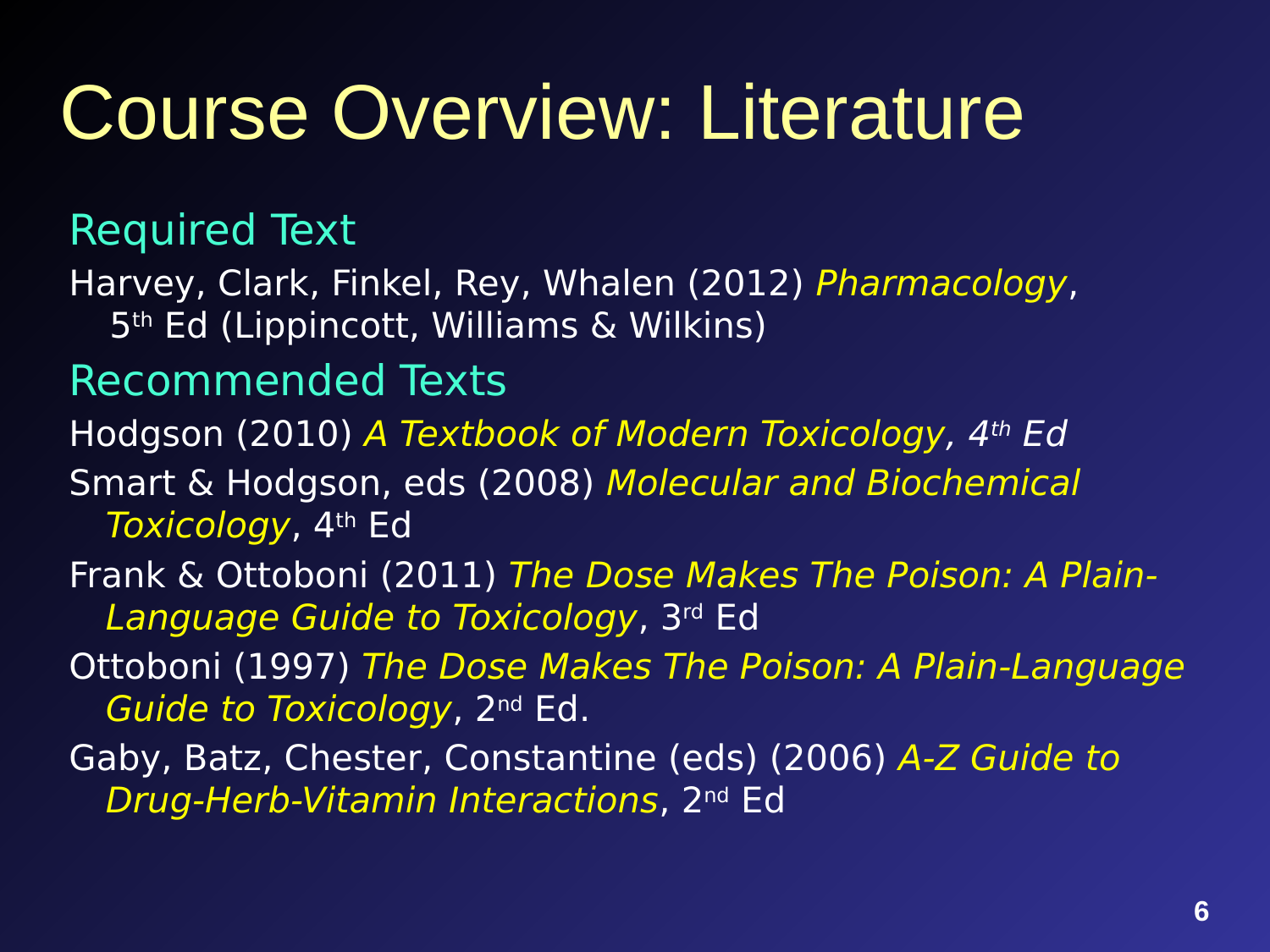

# Course Overview: Literature
Required Text
Harvey, Clark, Finkel, Rey, Whalen (2012) Pharmacology,
5th Ed (Lippincott, Williams & Wilkins)
Recommended Texts
Hodgson (2010) A Textbook of Modern Toxicology, 4th Ed
Smart & Hodgson, eds (2008) Molecular and Biochemical Toxicology, 4th Ed
Frank & Ottoboni (2011) The Dose Makes The Poison: A Plain-Language Guide to Toxicology, 3rd Ed
Ottoboni (1997) The Dose Makes The Poison: A Plain-Language Guide to Toxicology, 2nd Ed.
Gaby, Batz, Chester, Constantine (eds) (2006) A-Z Guide to Drug-Herb-Vitamin Interactions, 2nd Ed
6